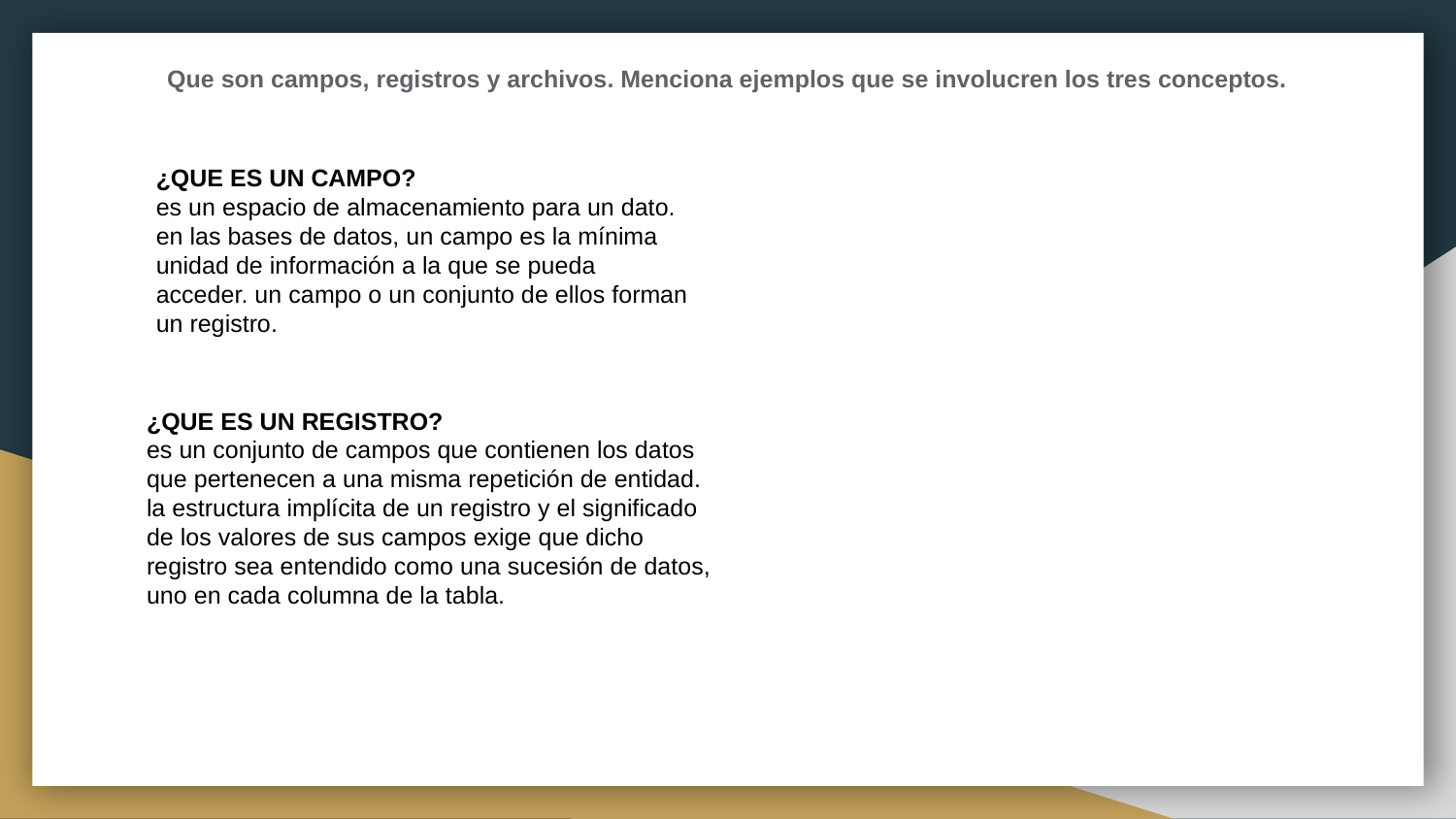

Que son campos, registros y archivos. Menciona ejemplos que se involucren los tres conceptos.
¿QUE ES UN CAMPO?
es un espacio de almacenamiento para un dato.
en las bases de datos, un campo es la mínima
unidad de información a la que se pueda
acceder. un campo o un conjunto de ellos forman
un registro.
¿QUE ES UN REGISTRO?
es un conjunto de campos que contienen los datos
que pertenecen a una misma repetición de entidad.
la estructura implícita de un registro y el significado
de los valores de sus campos exige que dicho
registro sea entendido como una sucesión de datos,
uno en cada columna de la tabla.